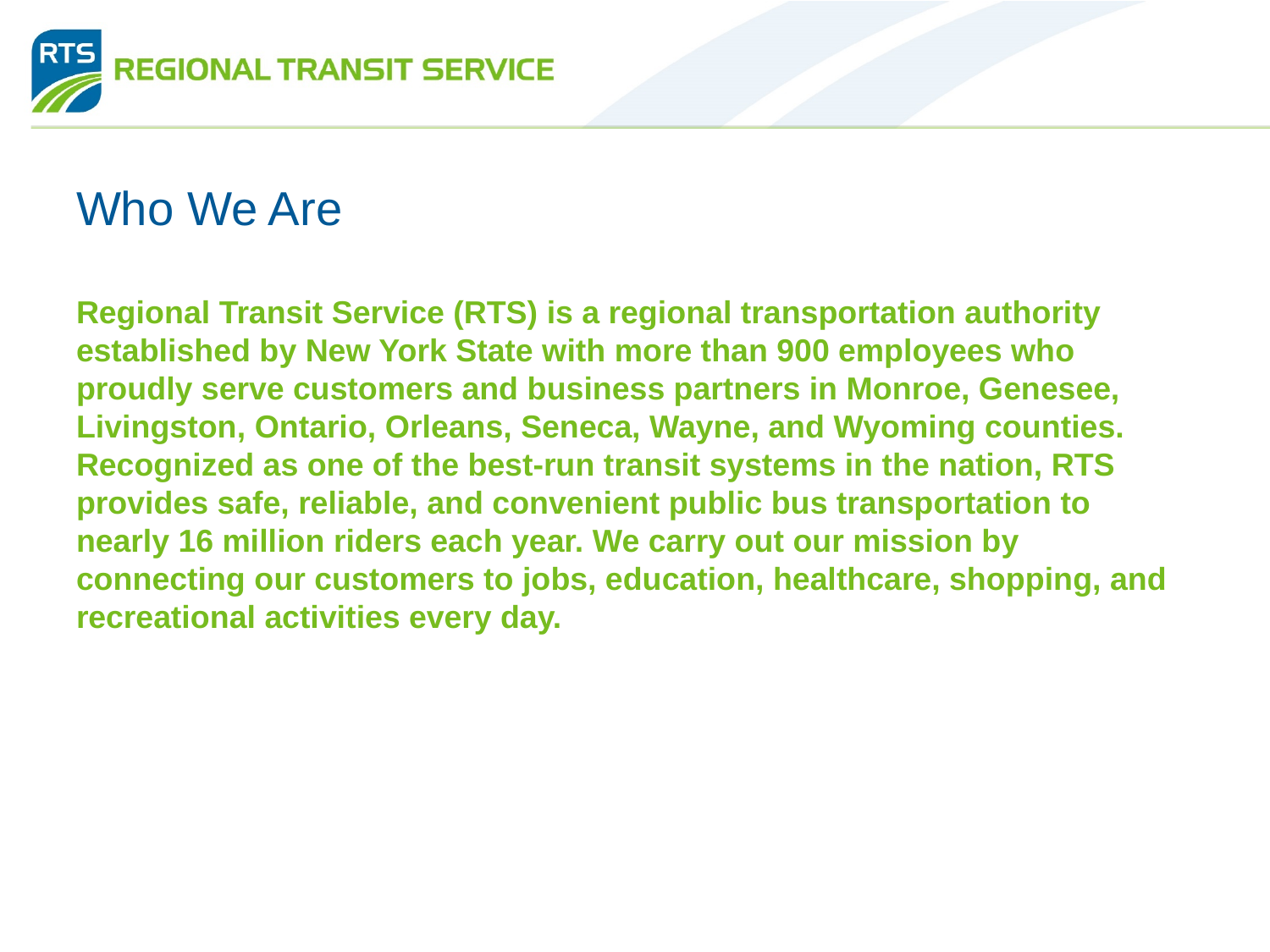

# Who We Are
Regional Transit Service (RTS) is a regional transportation authority established by New York State with more than 900 employees who proudly serve customers and business partners in Monroe, Genesee, Livingston, Ontario, Orleans, Seneca, Wayne, and Wyoming counties. Recognized as one of the best-run transit systems in the nation, RTS provides safe, reliable, and convenient public bus transportation to nearly 16 million riders each year. We carry out our mission by connecting our customers to jobs, education, healthcare, shopping, and recreational activities every day.